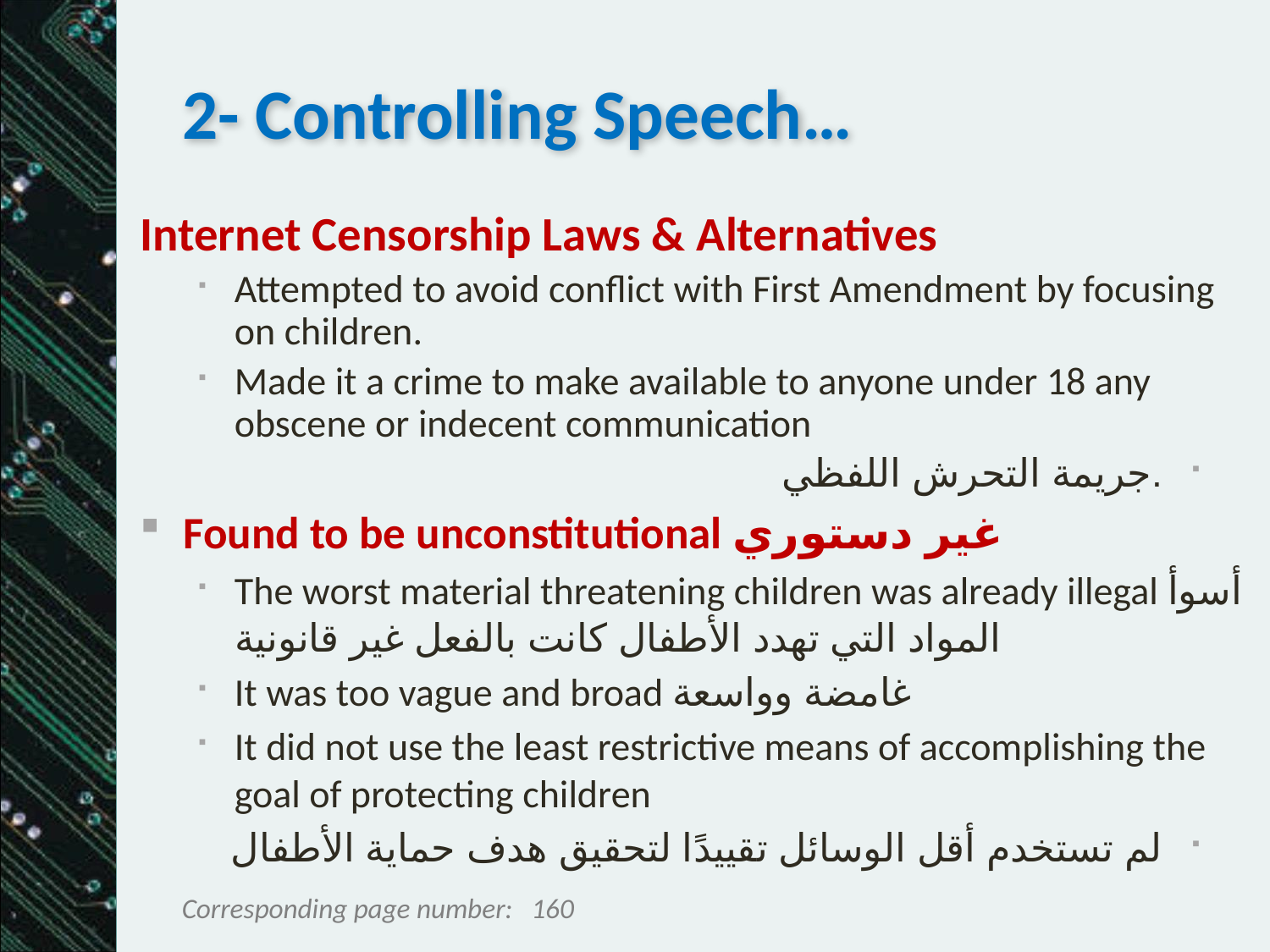

# 2- Controlling Speech…
Internet Censorship Laws & Alternatives
Attempted to avoid conflict with First Amendment by focusing on children.
Made it a crime to make available to anyone under 18 any obscene or indecent communication
.جريمة التحرش اللفظي
Found to be unconstitutional غير دستوري
The worst material threatening children was already illegal أسوأ المواد التي تهدد الأطفال كانت بالفعل غير قانونية
It was too vague and broad غامضة وواسعة
It did not use the least restrictive means of accomplishing the goal of protecting children
لم تستخدم أقل الوسائل تقييدًا لتحقيق هدف حماية الأطفال

160